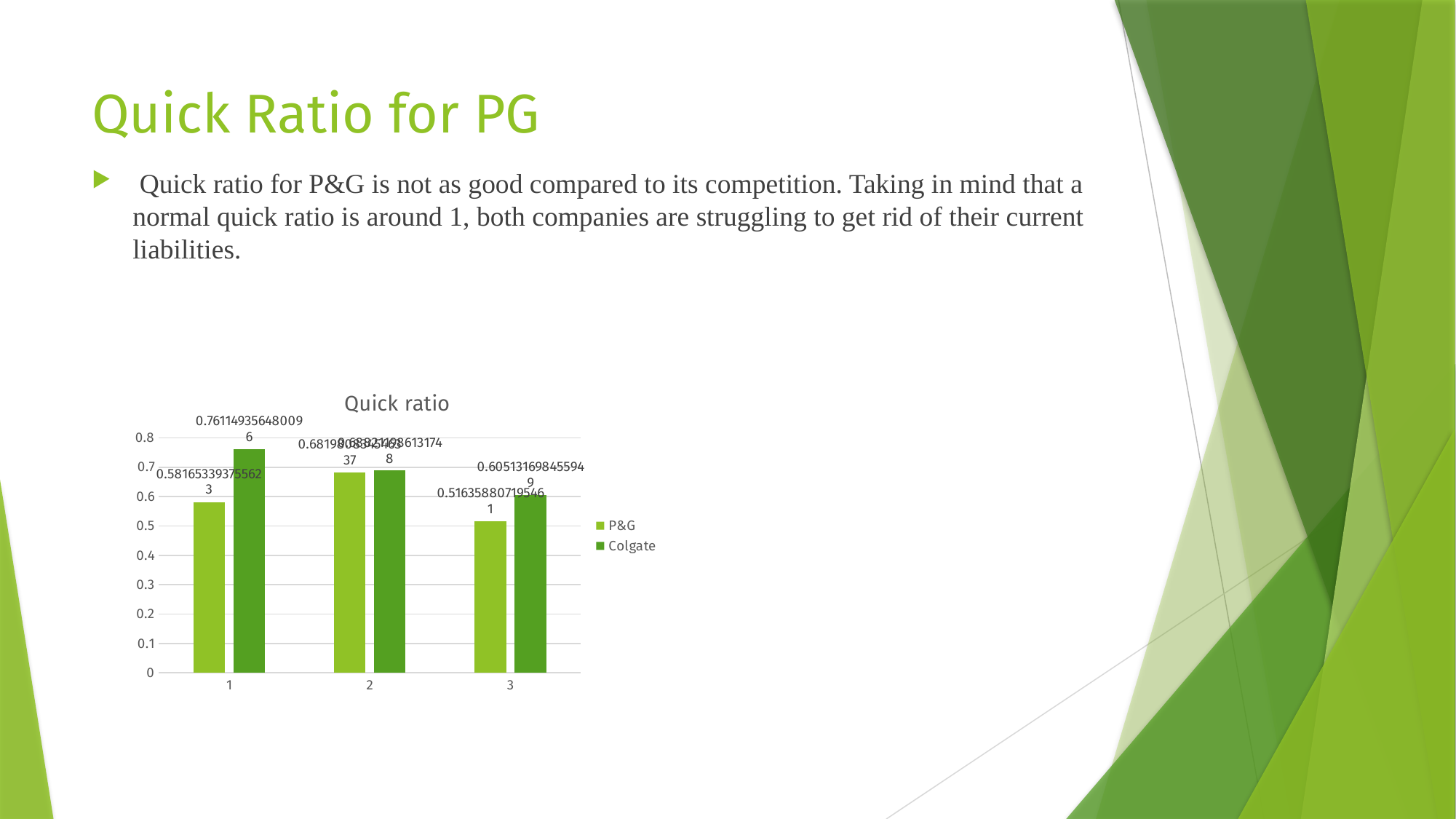

# Quick Ratio for PG
 Quick ratio for P&G is not as good compared to its competition. Taking in mind that a normal quick ratio is around 1, both companies are struggling to get rid of their current liabilities.

### Chart: Quick ratio

| Category |  |  |
|---|---|---|